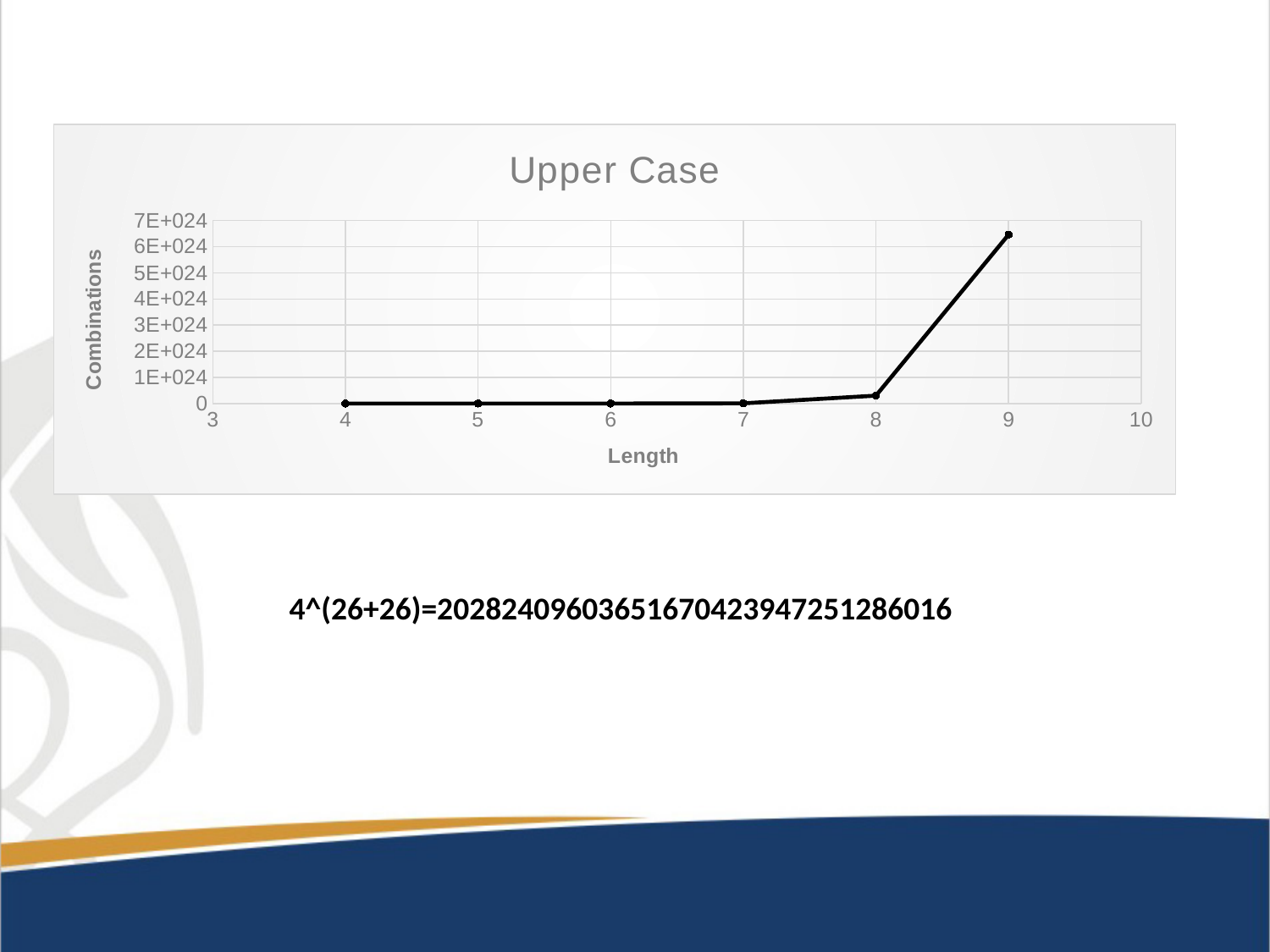

### Chart:

| Category | Upper Case |
|---|---|
4^(26+26)=20282409603651670423947251286016